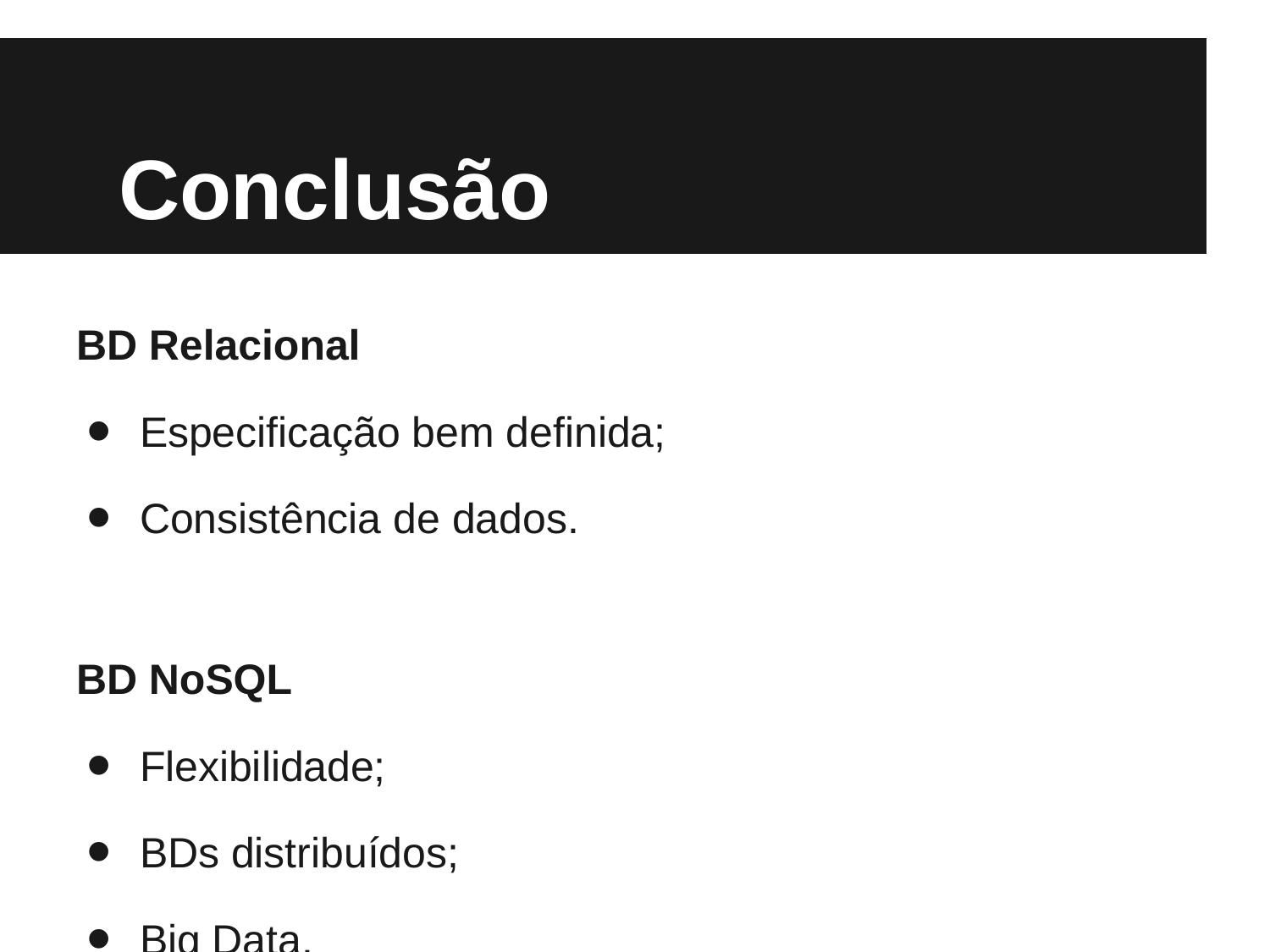

# Conclusão
BD Relacional
Especificação bem definida;
Consistência de dados.

BD NoSQL
Flexibilidade;
BDs distribuídos;
Big Data.